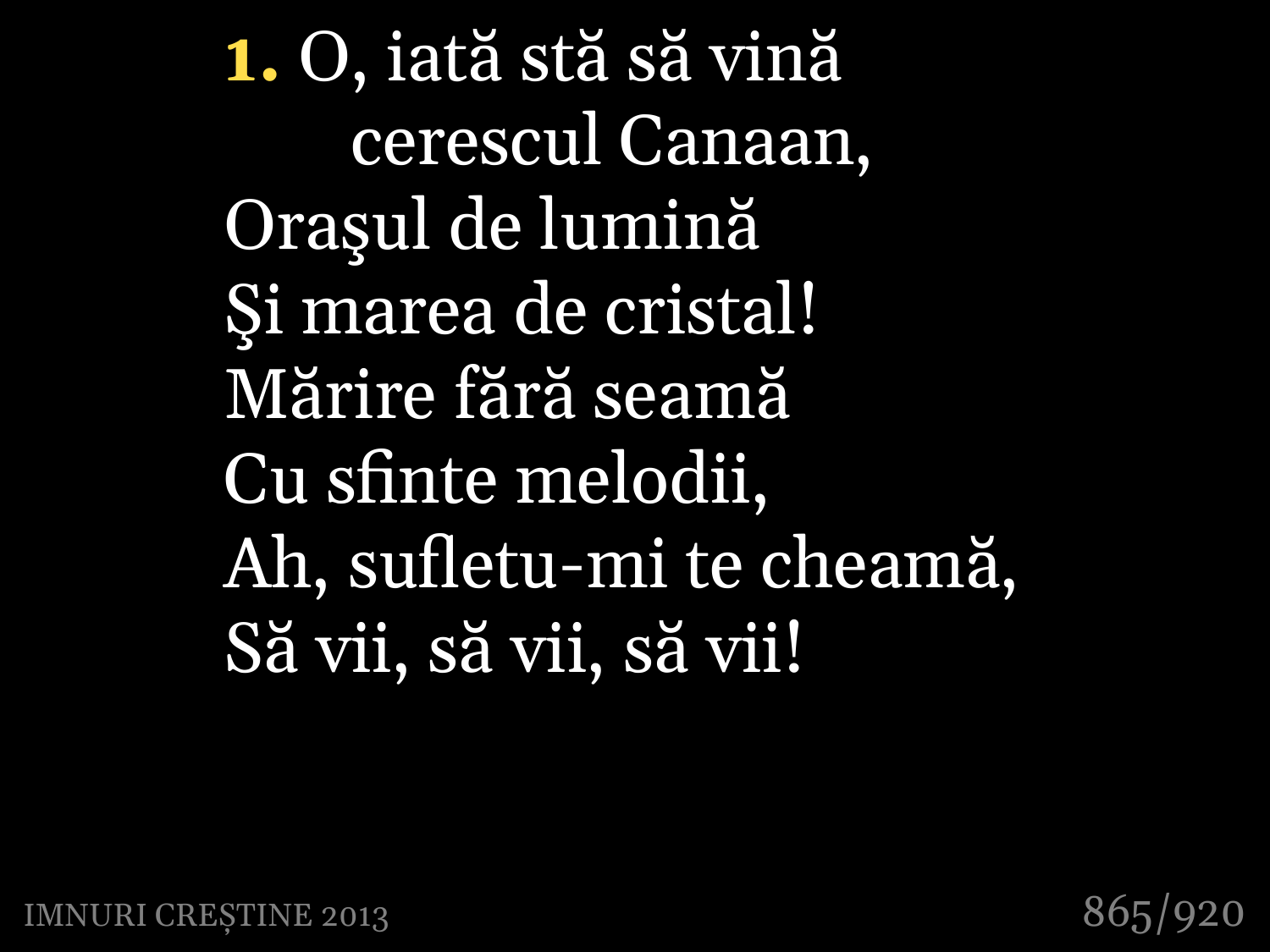

1. O, iată stă să vină
	cerescul Canaan,
Oraşul de lumină
Şi marea de cristal!
Mărire fără seamă
Cu sfinte melodii,
Ah, sufletu-mi te cheamă,
Să vii, să vii, să vii!
865/920
IMNURI CREȘTINE 2013